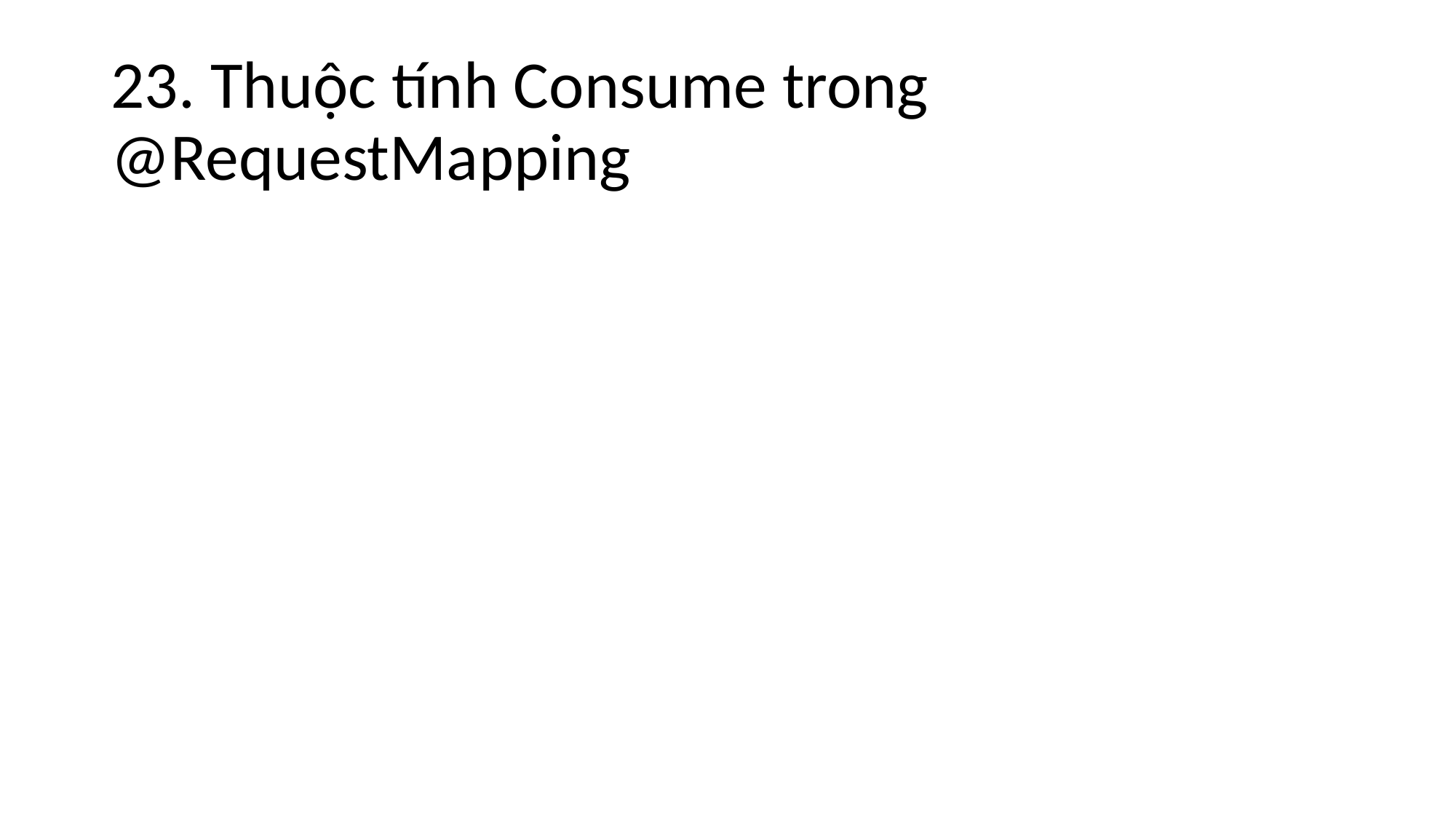

# 23. Thuộc tính Consume trong @RequestMapping